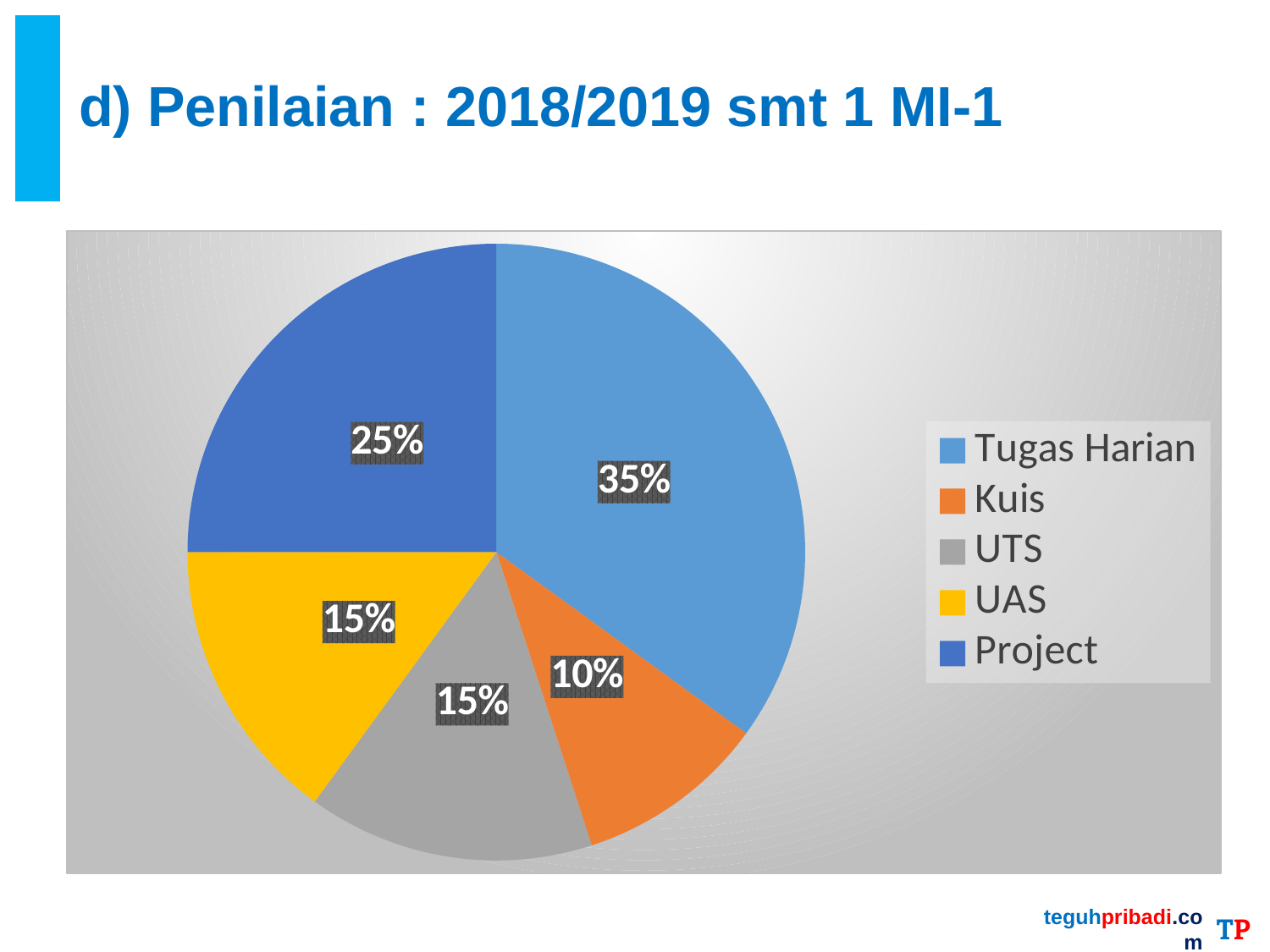

# d) Penilaian : 2018/2019 smt 1 MI-1

### Chart

| Category |  |
|---|---|
| Tugas Harian | 3.5 |
| Kuis | 1.0 |
| UTS | 1.5 |
| UAS | 1.5 |
| Project | 2.5 |